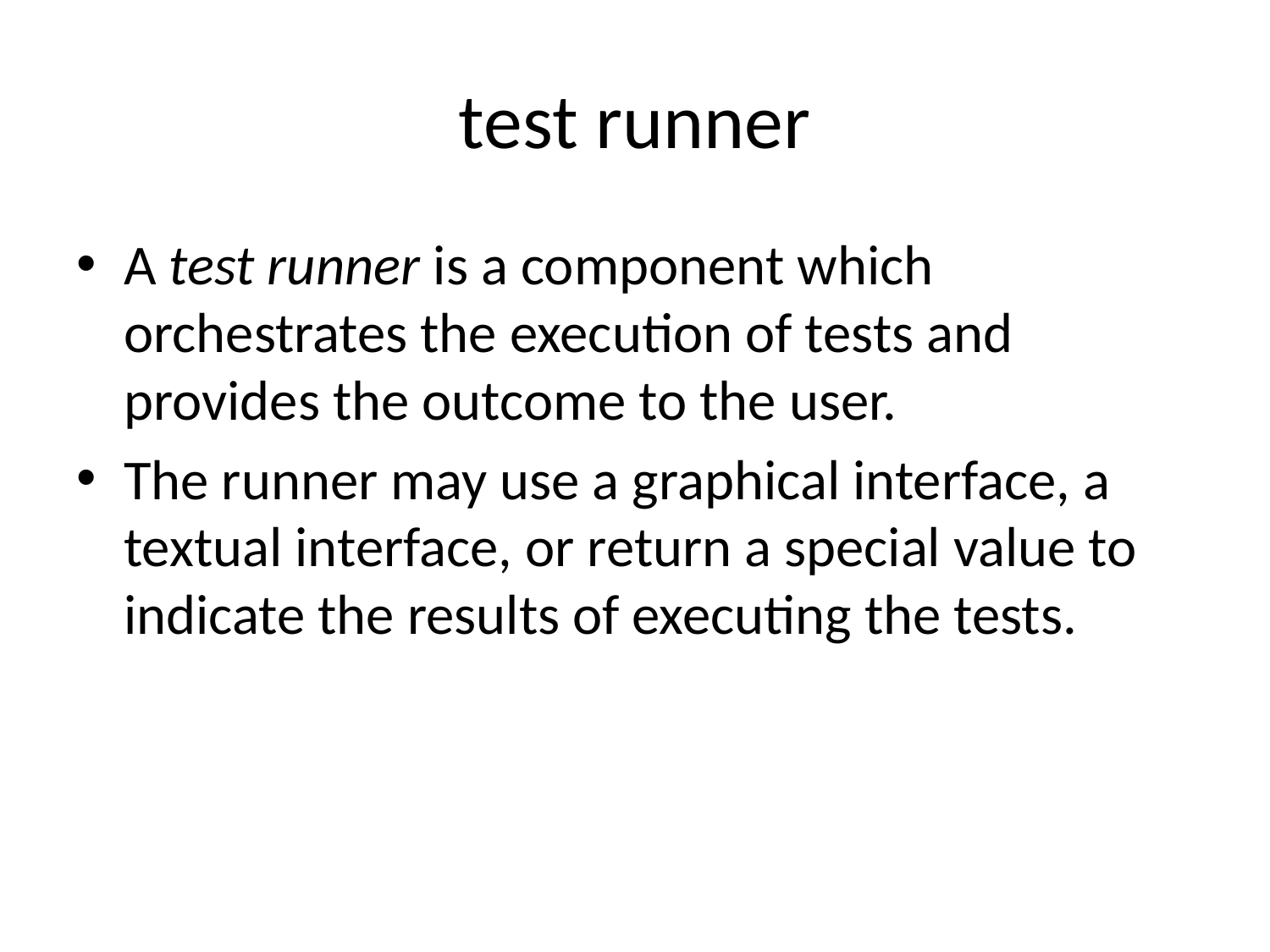

# test runner
A test runner is a component which orchestrates the execution of tests and provides the outcome to the user.
The runner may use a graphical interface, a textual interface, or return a special value to indicate the results of executing the tests.